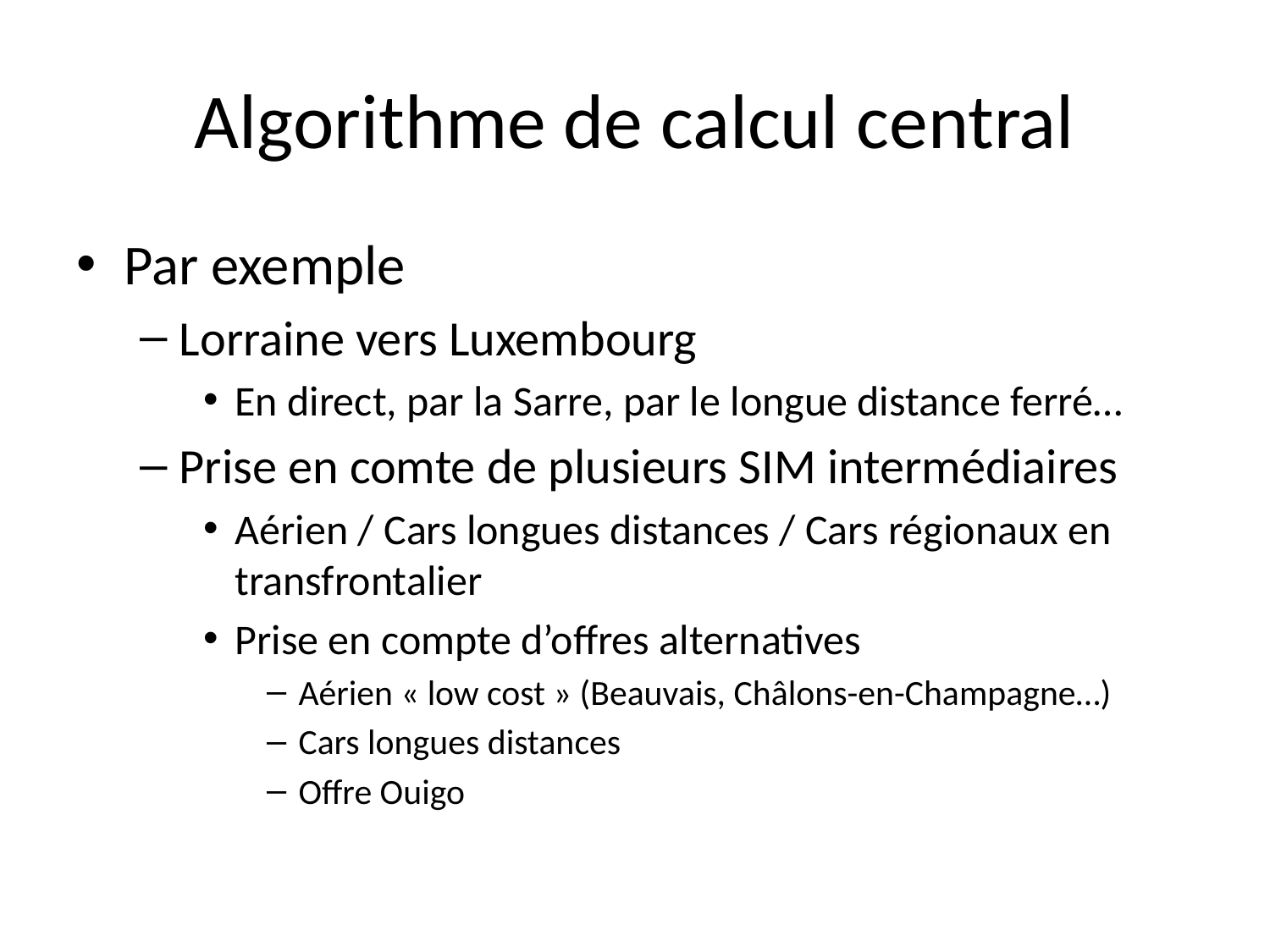

# Algorithme de calcul central
Par exemple
Lorraine vers Luxembourg
En direct, par la Sarre, par le longue distance ferré…
Prise en comte de plusieurs SIM intermédiaires
Aérien / Cars longues distances / Cars régionaux en transfrontalier
Prise en compte d’offres alternatives
Aérien « low cost » (Beauvais, Châlons-en-Champagne…)
Cars longues distances
Offre Ouigo